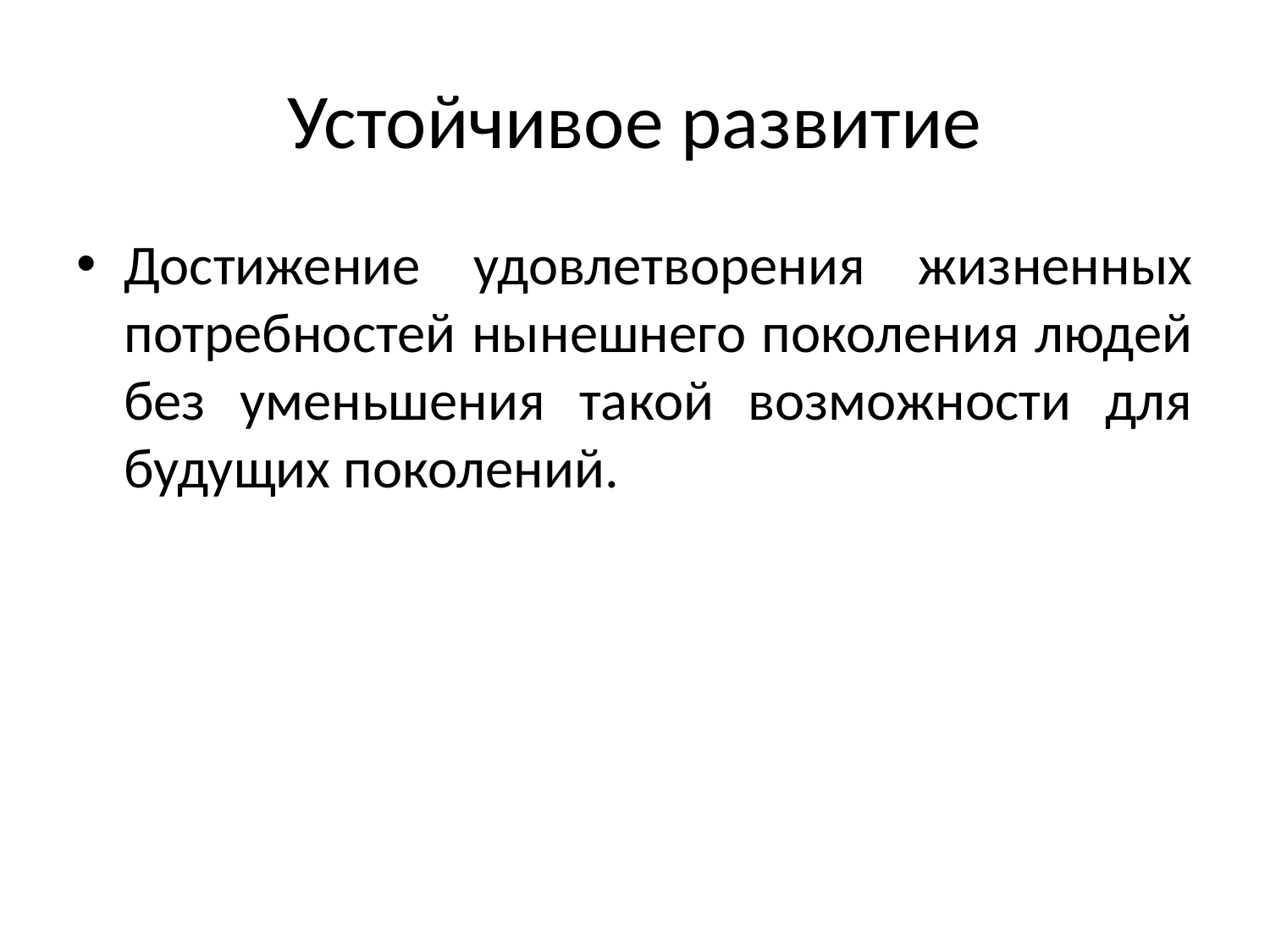

# Устойчивое развитие
Достижение удовлетворения жизненных потребностей нынешнего поколения людей без уменьшения такой возможности для будущих поколений.